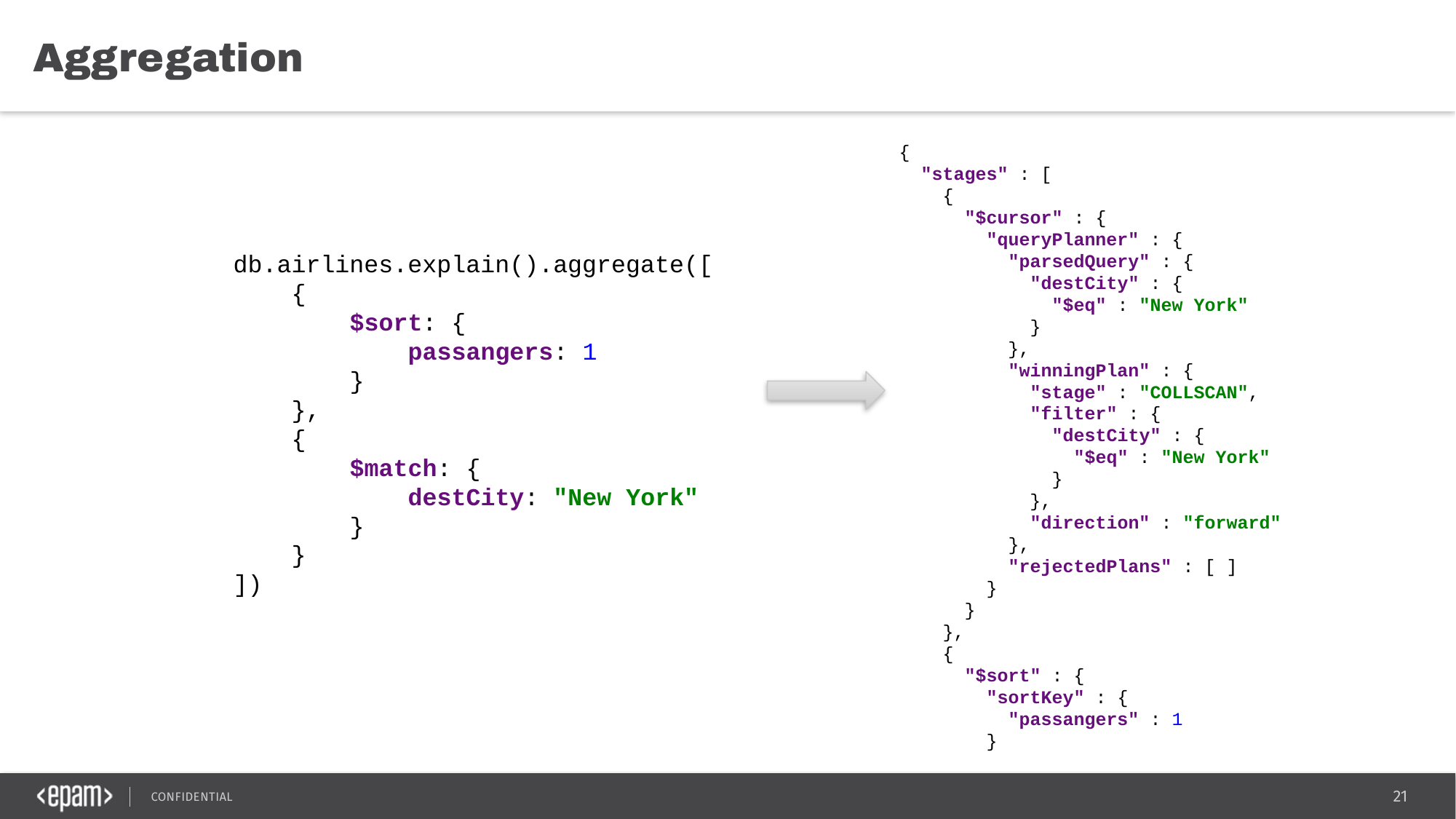

Aggregation

{
  "stages" : [
    {
      "$cursor" : {
        "queryPlanner" : {
          "parsedQuery" : {
            "destCity" : {
              "$eq" : "New York"
            }
          },
          "winningPlan" : {
            "stage" : "COLLSCAN",
            "filter" : {
              "destCity" : {
                "$eq" : "New York"
              }
            },
            "direction" : "forward"
          },
          "rejectedPlans" : [ ]
        }
      }
    },
    {
      "$sort" : {
        "sortKey" : {
          "passangers" : 1
        }
db.airlines.explain().aggregate([
    {
        $sort: {
            passangers: 1
        }
    },
    {
        $match: {
            destCity: "New York"
        }
    }
])